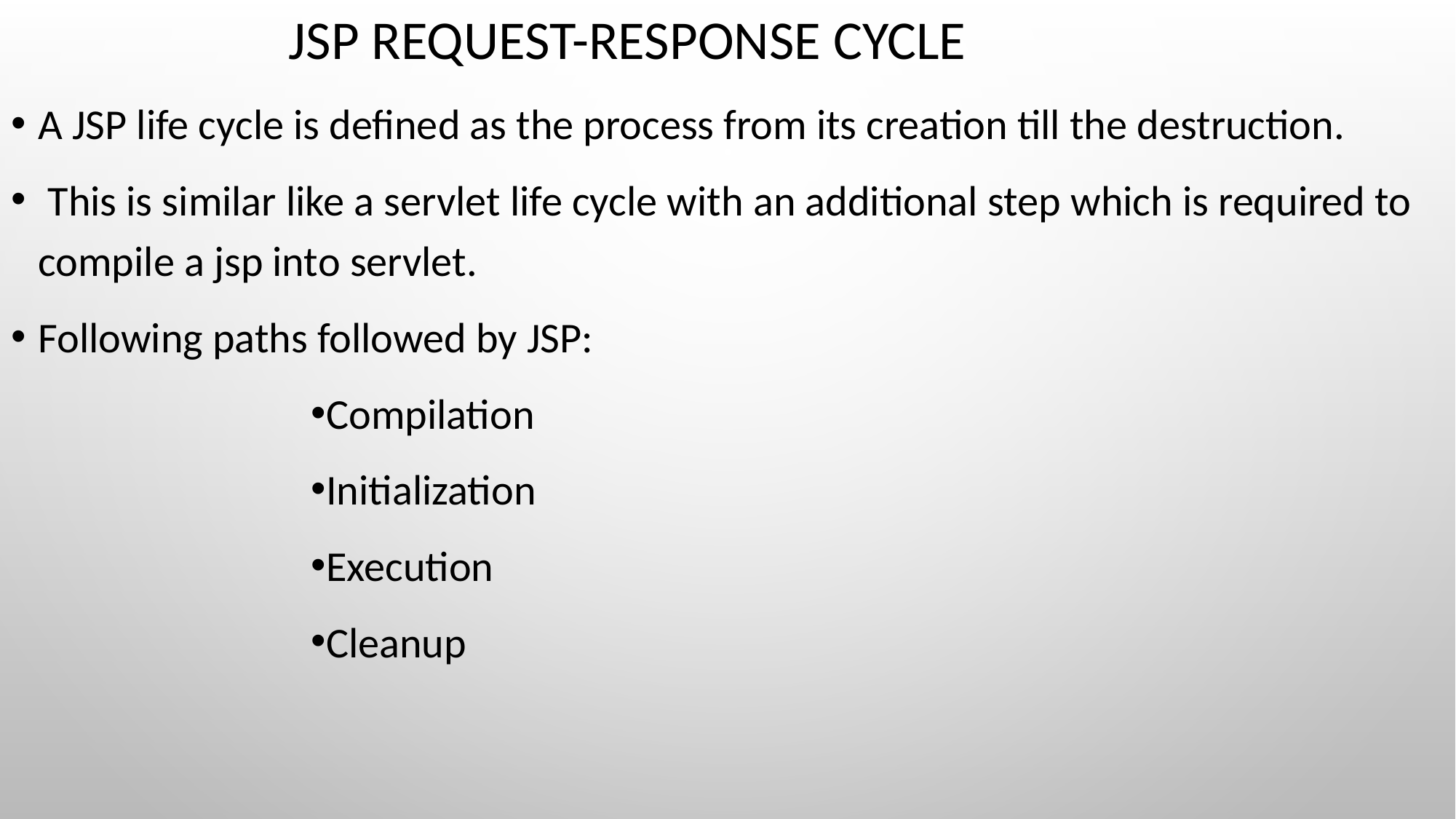

# JSP Request-Response Cycle
A JSP life cycle is defined as the process from its creation till the destruction.
 This is similar like a servlet life cycle with an additional step which is required to compile a jsp into servlet.
Following paths followed by JSP:
Compilation
Initialization
Execution
Cleanup